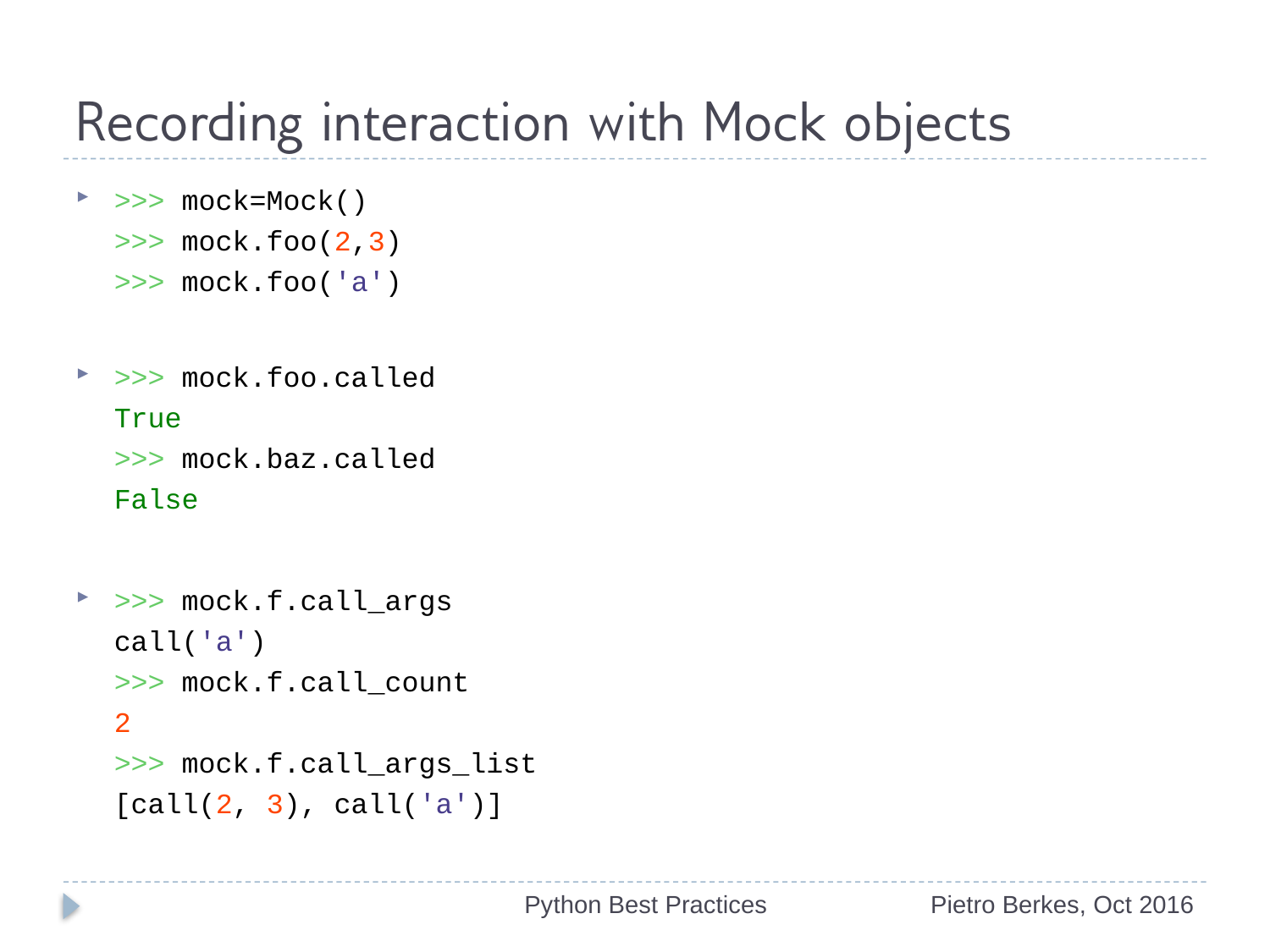

# Recording interaction with Mock objects
>>> mock=Mock()
>>> mock.foo(2,3)
>>> mock.foo('a')
>>> mock.foo.called
True
>>> mock.baz.called
False
>>> mock.f.call_args
call('a')
>>> mock.f.call_count
2
>>> mock.f.call_args_list
[call(2, 3), call('a')]
Python Best Practices
Pietro Berkes, Oct 2016